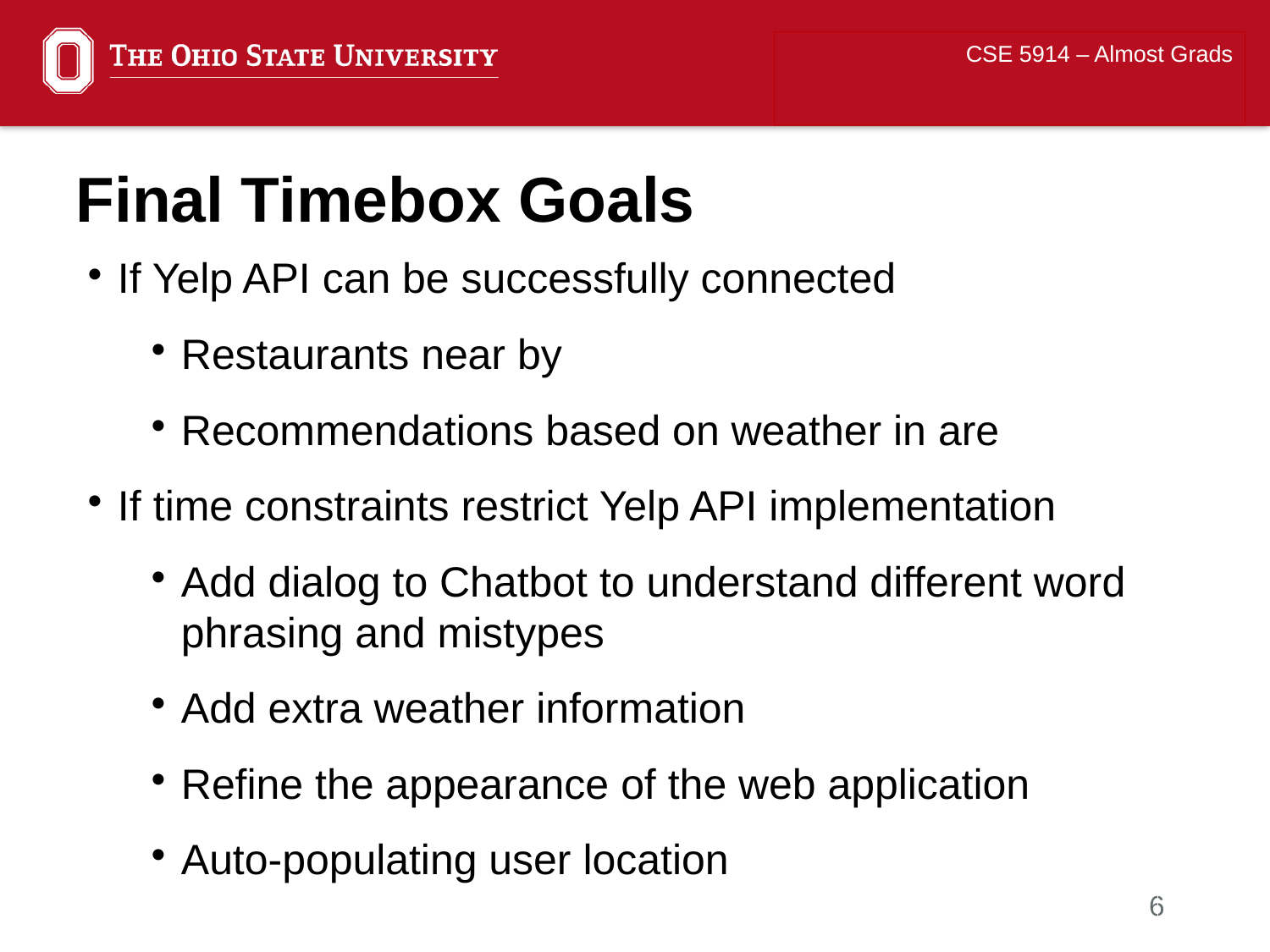

CSE 5914 – Almost Grads
Final Timebox Goals
If Yelp API can be successfully connected
Restaurants near by
Recommendations based on weather in are
If time constraints restrict Yelp API implementation
Add dialog to Chatbot to understand different word phrasing and mistypes
Add extra weather information
Refine the appearance of the web application
Auto-populating user location